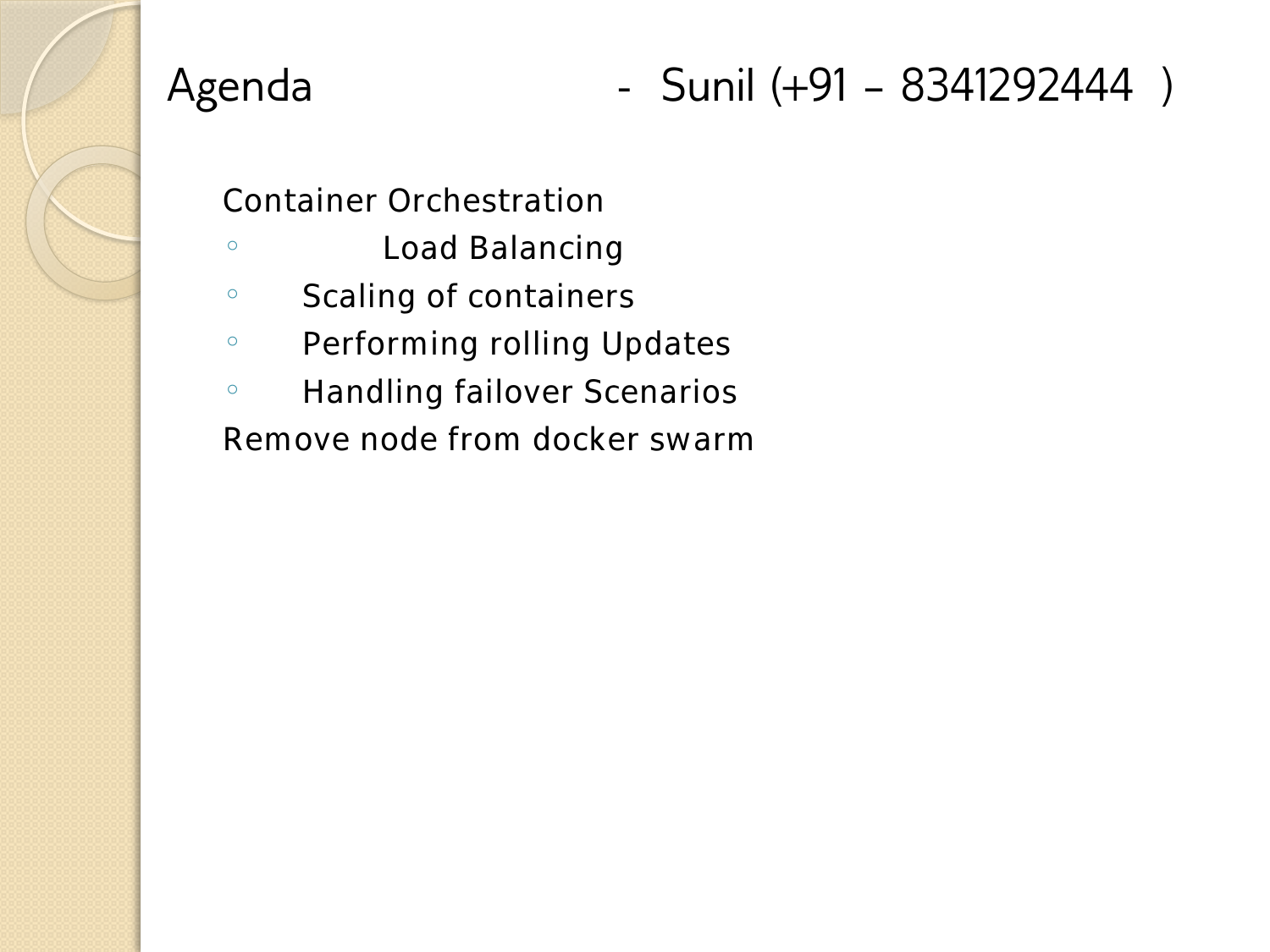

# Agenda                     -  Sunil (+91 – 8341292444  )

Container Orchestration
	Load Balancing
     Scaling of containers
     Performing rolling Updates
     Handling failover Scenarios
Remove node from docker swarm